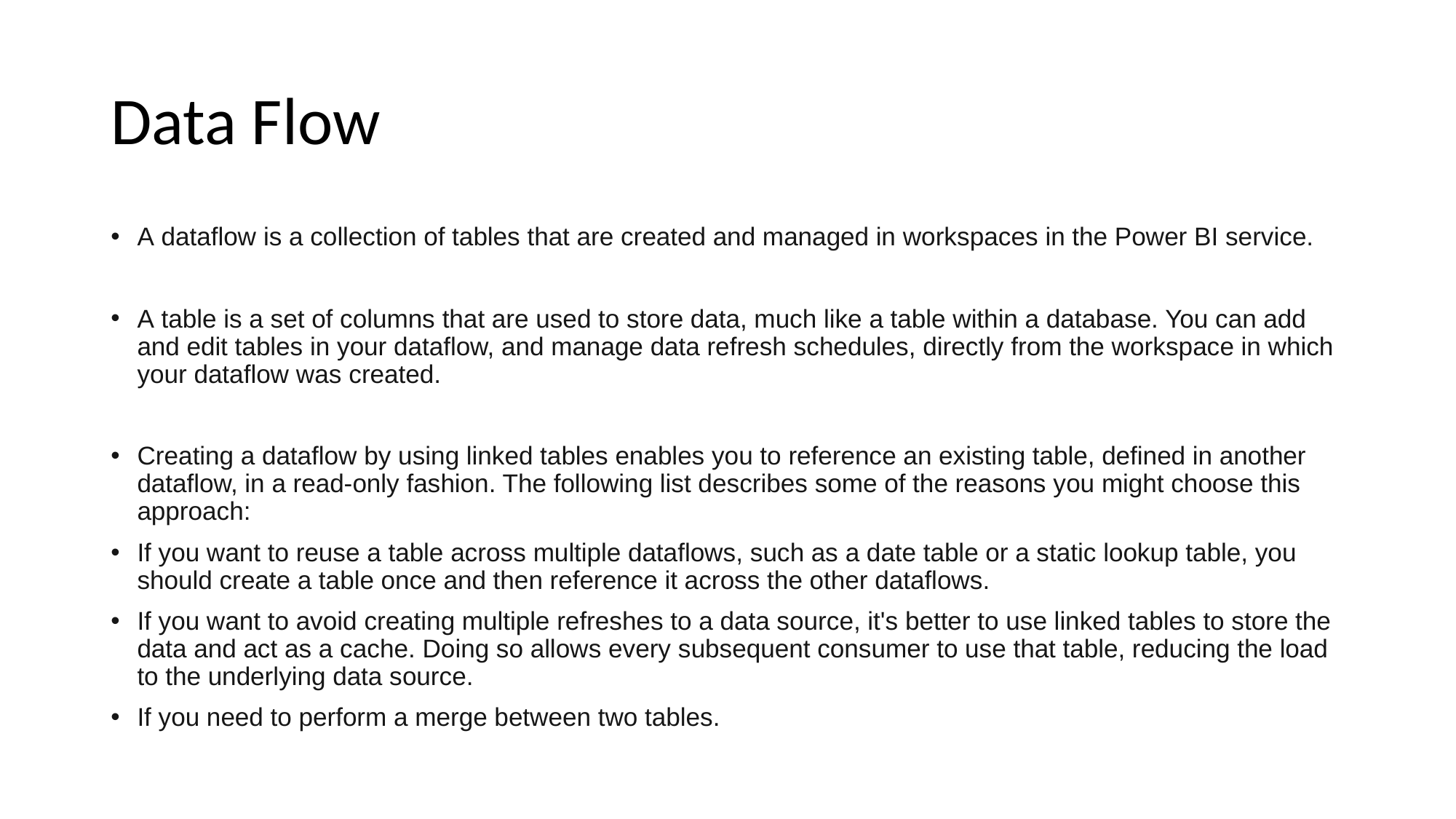

# Data Flow
A dataflow is a collection of tables that are created and managed in workspaces in the Power BI service.

A table is a set of columns that are used to store data, much like a table within a database. You can add and edit tables in your dataflow, and manage data refresh schedules, directly from the workspace in which your dataflow was created.

Creating a dataflow by using linked tables enables you to reference an existing table, defined in another dataflow, in a read-only fashion. The following list describes some of the reasons you might choose this approach:
If you want to reuse a table across multiple dataflows, such as a date table or a static lookup table, you should create a table once and then reference it across the other dataflows.
If you want to avoid creating multiple refreshes to a data source, it's better to use linked tables to store the data and act as a cache. Doing so allows every subsequent consumer to use that table, reducing the load to the underlying data source.
If you need to perform a merge between two tables.